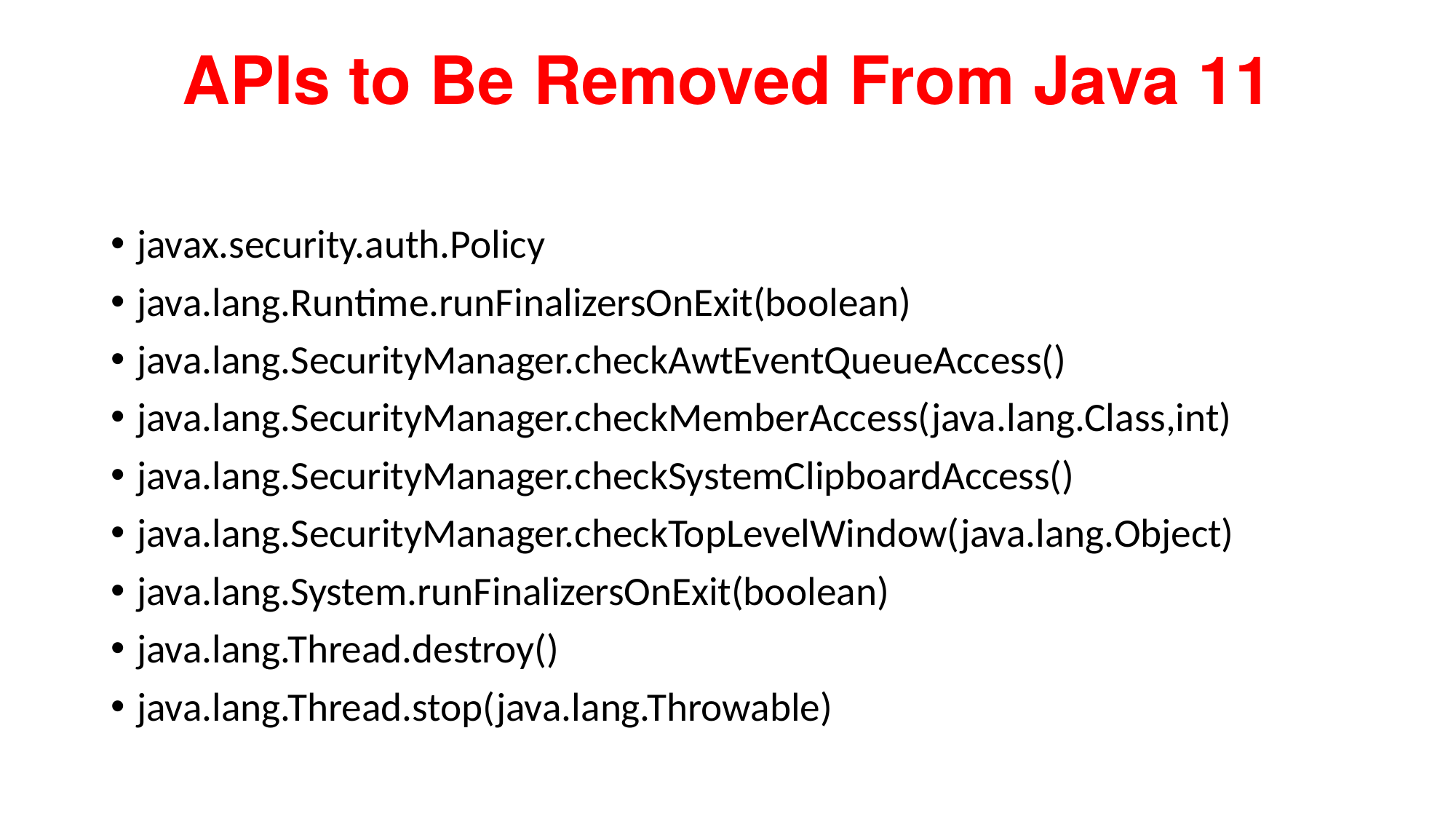

# APIs to Be Removed From Java 11
javax.security.auth.Policy
java.lang.Runtime.runFinalizersOnExit(boolean)
java.lang.SecurityManager.checkAwtEventQueueAccess()
java.lang.SecurityManager.checkMemberAccess(java.lang.Class,int)
java.lang.SecurityManager.checkSystemClipboardAccess()
java.lang.SecurityManager.checkTopLevelWindow(java.lang.Object)
java.lang.System.runFinalizersOnExit(boolean)
java.lang.Thread.destroy()
java.lang.Thread.stop(java.lang.Throwable)